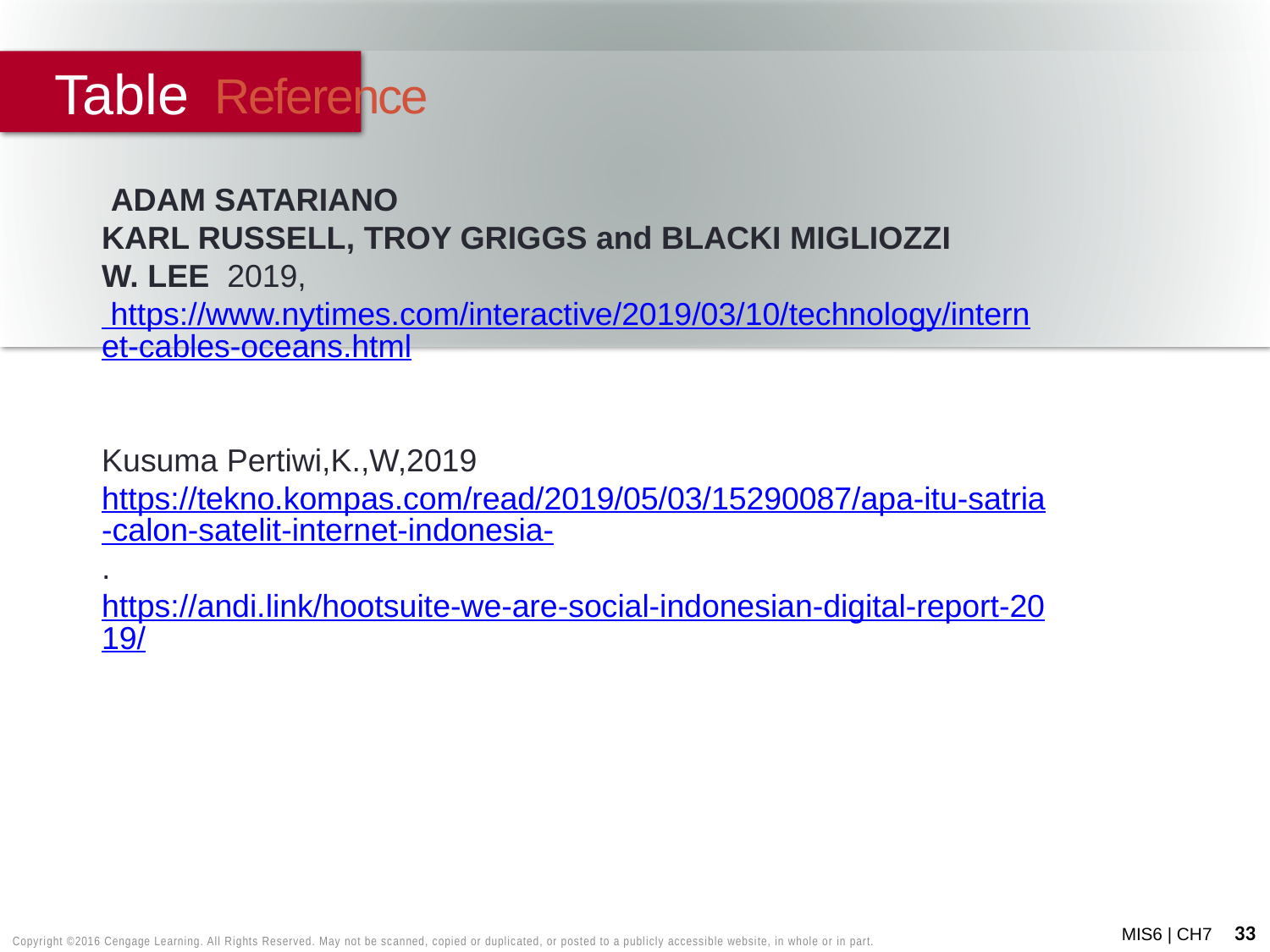

# Reference
 ADAM SATARIANO
KARL RUSSELL, TROY GRIGGS and BLACKI MIGLIOZZI
W. LEE  2019, https://www.nytimes.com/interactive/2019/03/10/technology/internet-cables-oceans.html

Kusuma Pertiwi,K.,W,2019
https://tekno.kompas.com/read/2019/05/03/15290087/apa-itu-satria-calon-satelit-internet-indonesia-.
https://andi.link/hootsuite-we-are-social-indonesian-digital-report-2019/